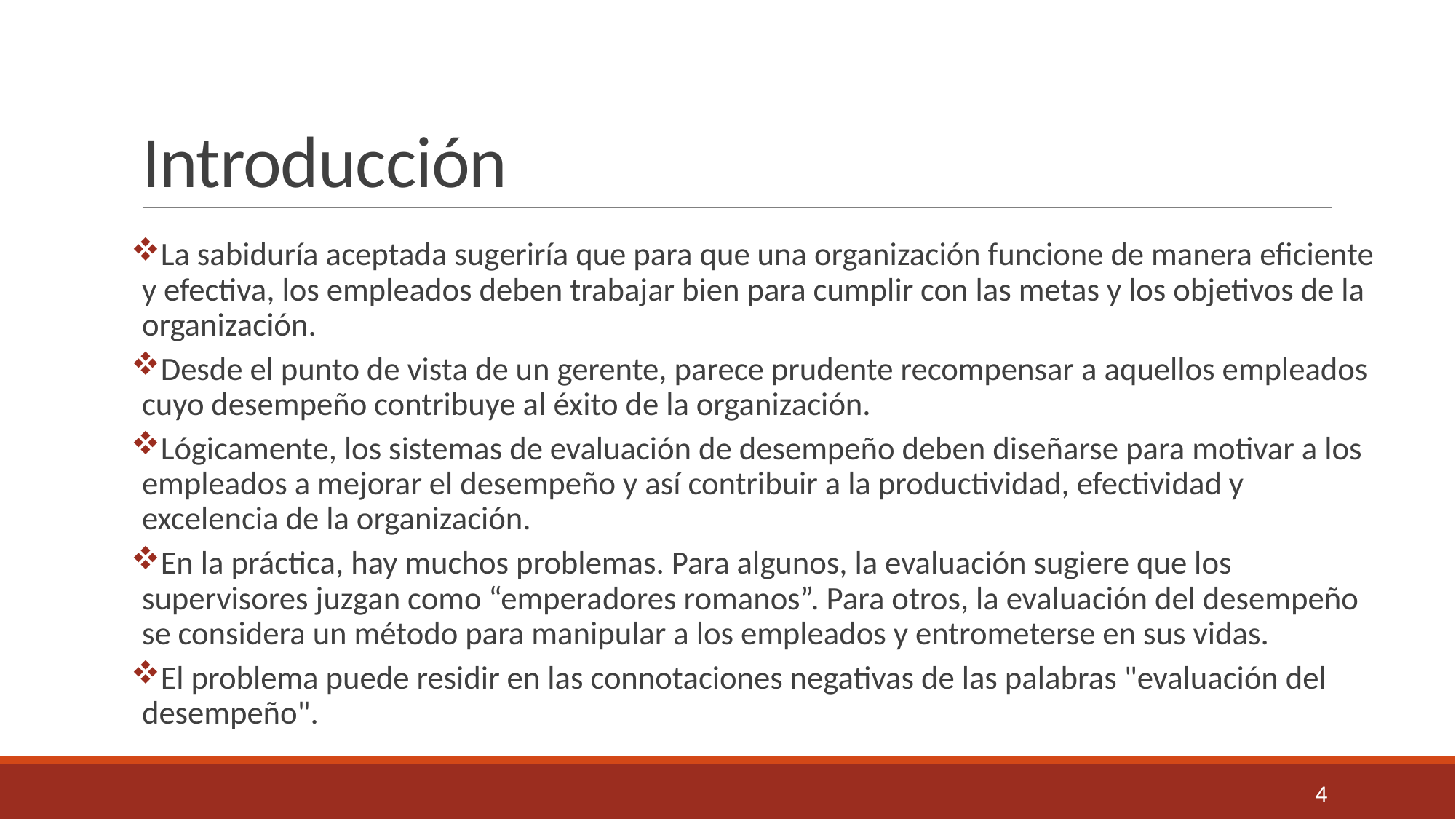

# Introducción
La sabiduría aceptada sugeriría que para que una organización funcione de manera eficiente y efectiva, los empleados deben trabajar bien para cumplir con las metas y los objetivos de la organización.
Desde el punto de vista de un gerente, parece prudente recompensar a aquellos empleados cuyo desempeño contribuye al éxito de la organización.
Lógicamente, los sistemas de evaluación de desempeño deben diseñarse para motivar a los empleados a mejorar el desempeño y así contribuir a la productividad, efectividad y excelencia de la organización.
En la práctica, hay muchos problemas. Para algunos, la evaluación sugiere que los supervisores juzgan como “emperadores romanos”. Para otros, la evaluación del desempeño se considera un método para manipular a los empleados y entrometerse en sus vidas.
El problema puede residir en las connotaciones negativas de las palabras "evaluación del desempeño".
4